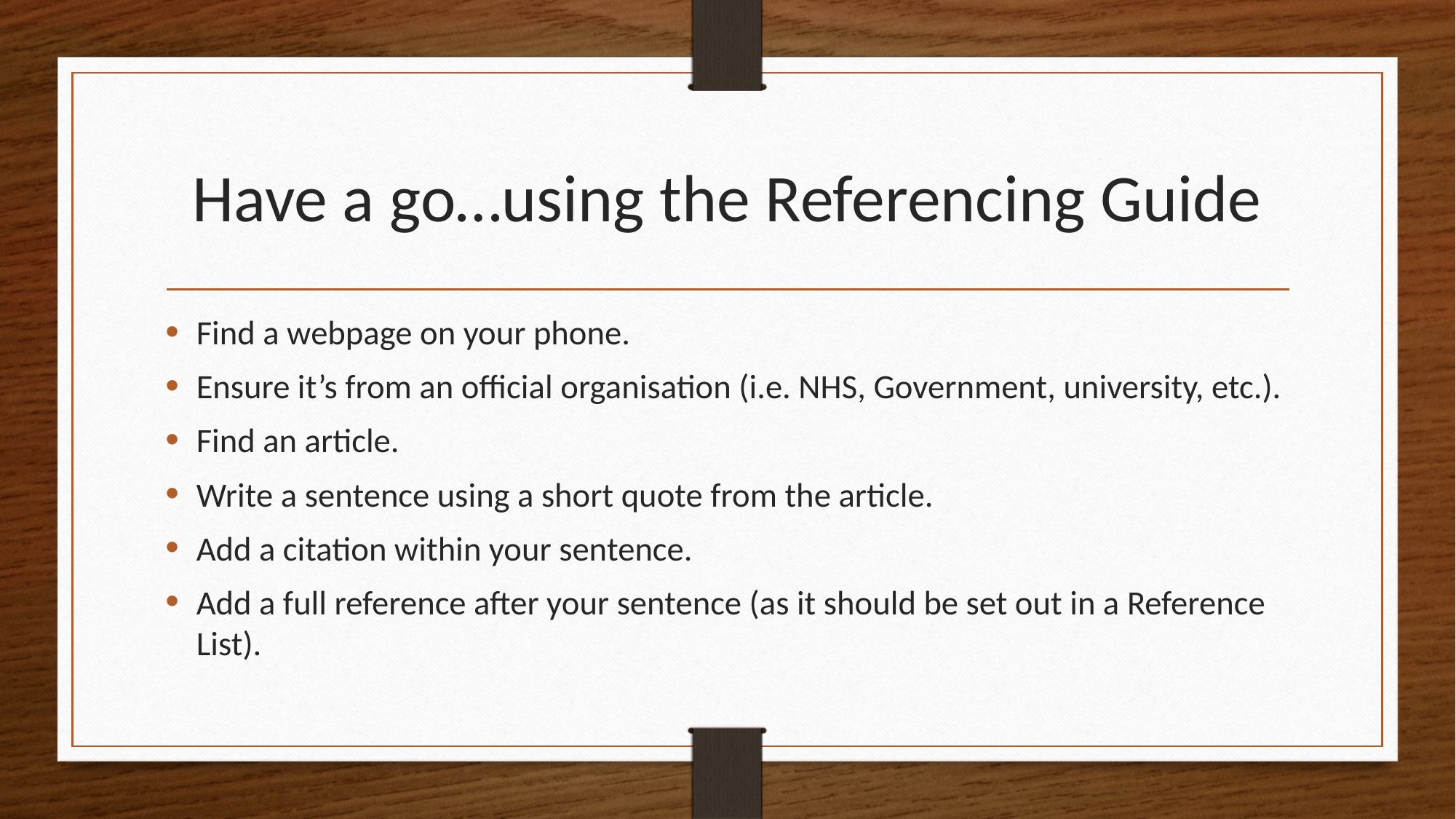

# Have a go…using the Referencing Guide
Find a webpage on your phone.
Ensure it’s from an official organisation (i.e. NHS, Government, university, etc.).
Find an article.
Write a sentence using a short quote from the article.
Add a citation within your sentence.
Add a full reference after your sentence (as it should be set out in a Reference List).